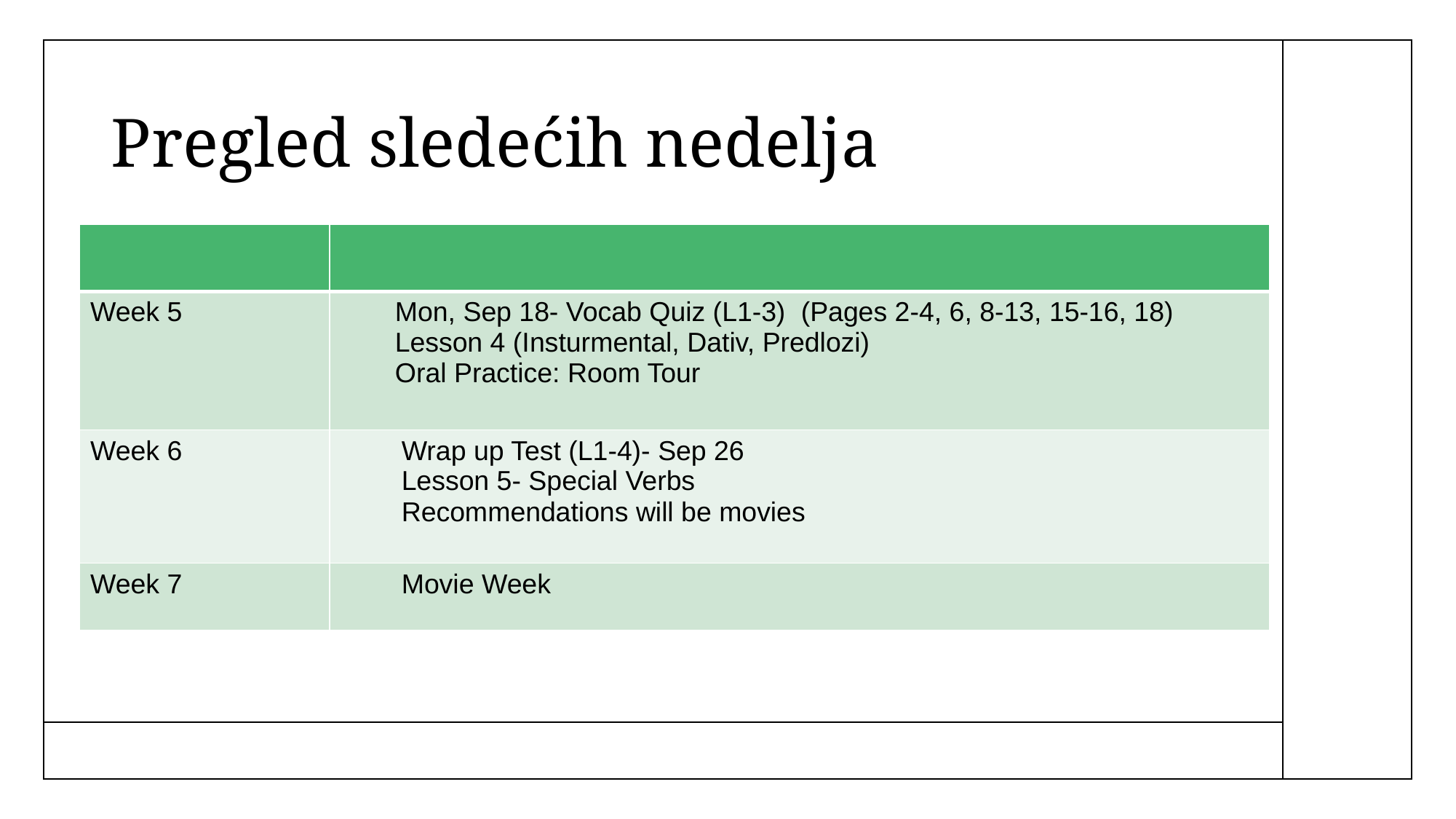

# Pregled sledećih nedelja
|  |  |
| --- | --- |
| Week 5 | Mon, Sep 18- Vocab Quiz (L1-3)  (Pages 2-4, 6, 8-13, 15-16, 18) Lesson 4 (Insturmental, Dativ, Predlozi) Oral Practice: Room Tour |
| Week 6 | Wrap up Test (L1-4)- Sep 26 Lesson 5- Special Verbs Recommendations will be movies |
| Week 7 | Movie Week |